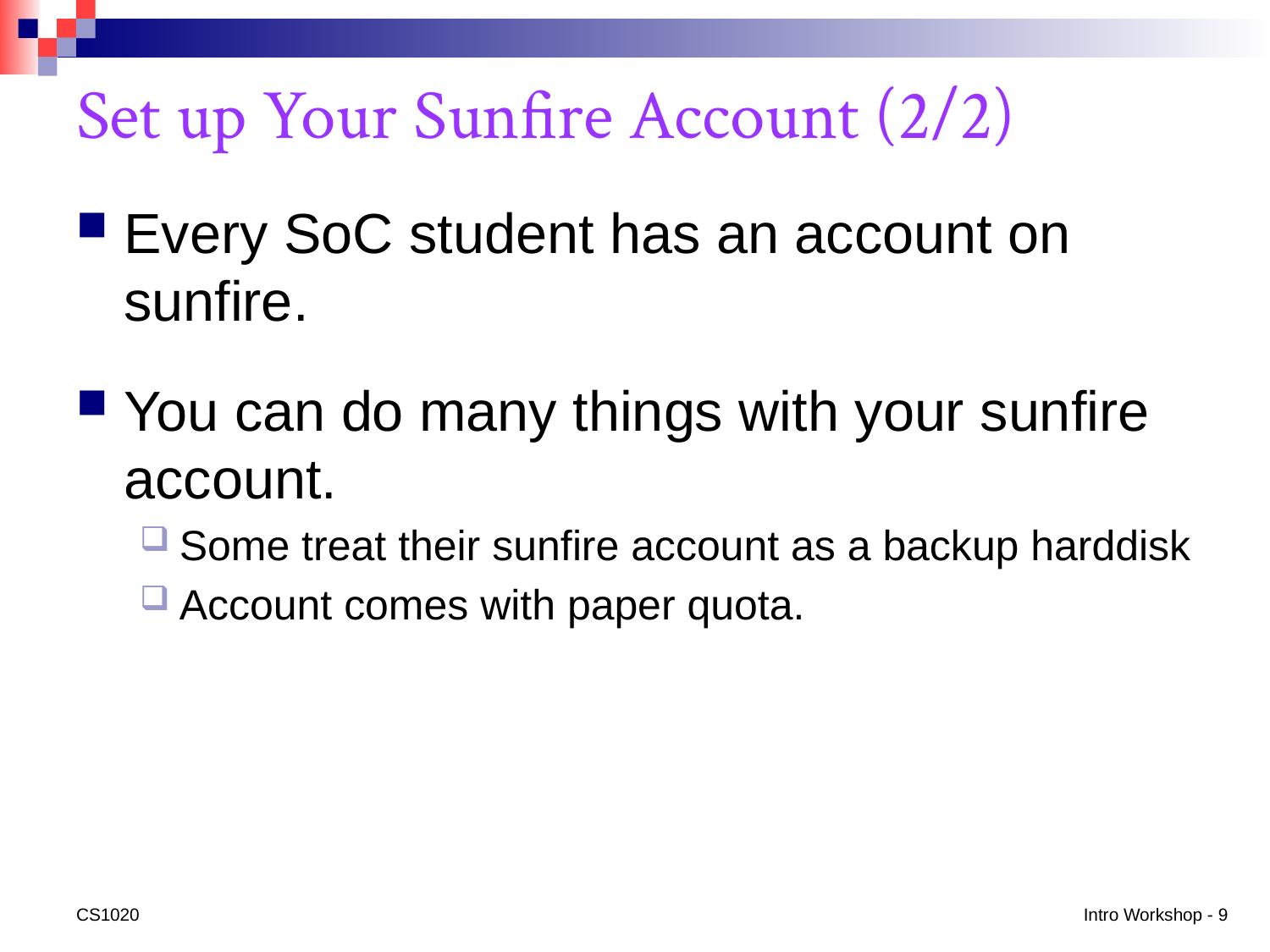

# Set up Your Sunfire Account (2/2)
Every SoC student has an account on sunfire.
You can do many things with your sunfire account.
Some treat their sunfire account as a backup harddisk
Account comes with paper quota.
CS1020
Intro Workshop - 9